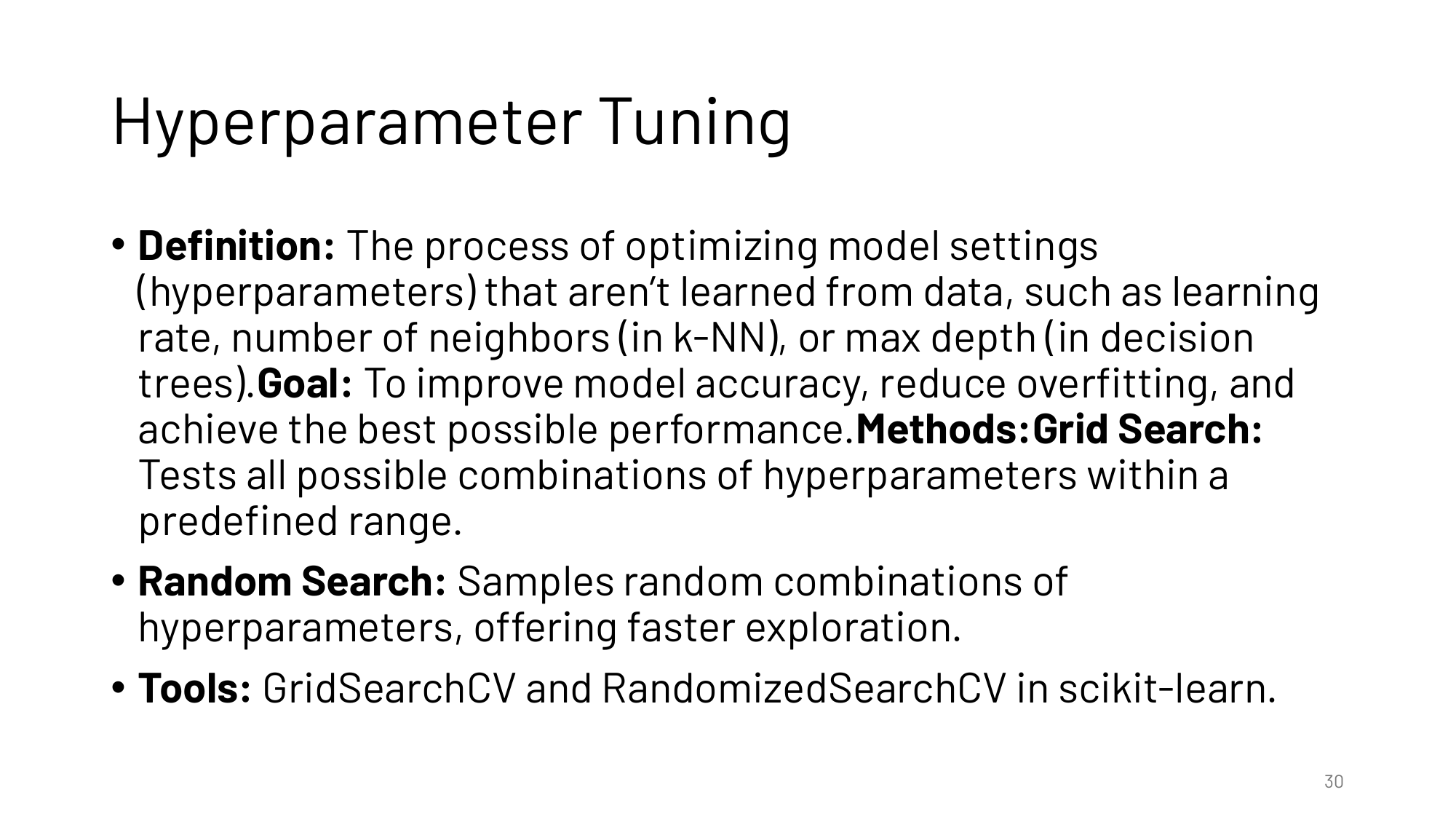

# Hyperparameter Tuning
Definition: The process of optimizing model settings (hyperparameters) that aren’t learned from data, such as learning rate, number of neighbors (in k-NN), or max depth (in decision trees).Goal: To improve model accuracy, reduce overfitting, and achieve the best possible performance.Methods:Grid Search: Tests all possible combinations of hyperparameters within a predefined range.
Random Search: Samples random combinations of hyperparameters, offering faster exploration.
Tools: GridSearchCV and RandomizedSearchCV in scikit-learn.
30